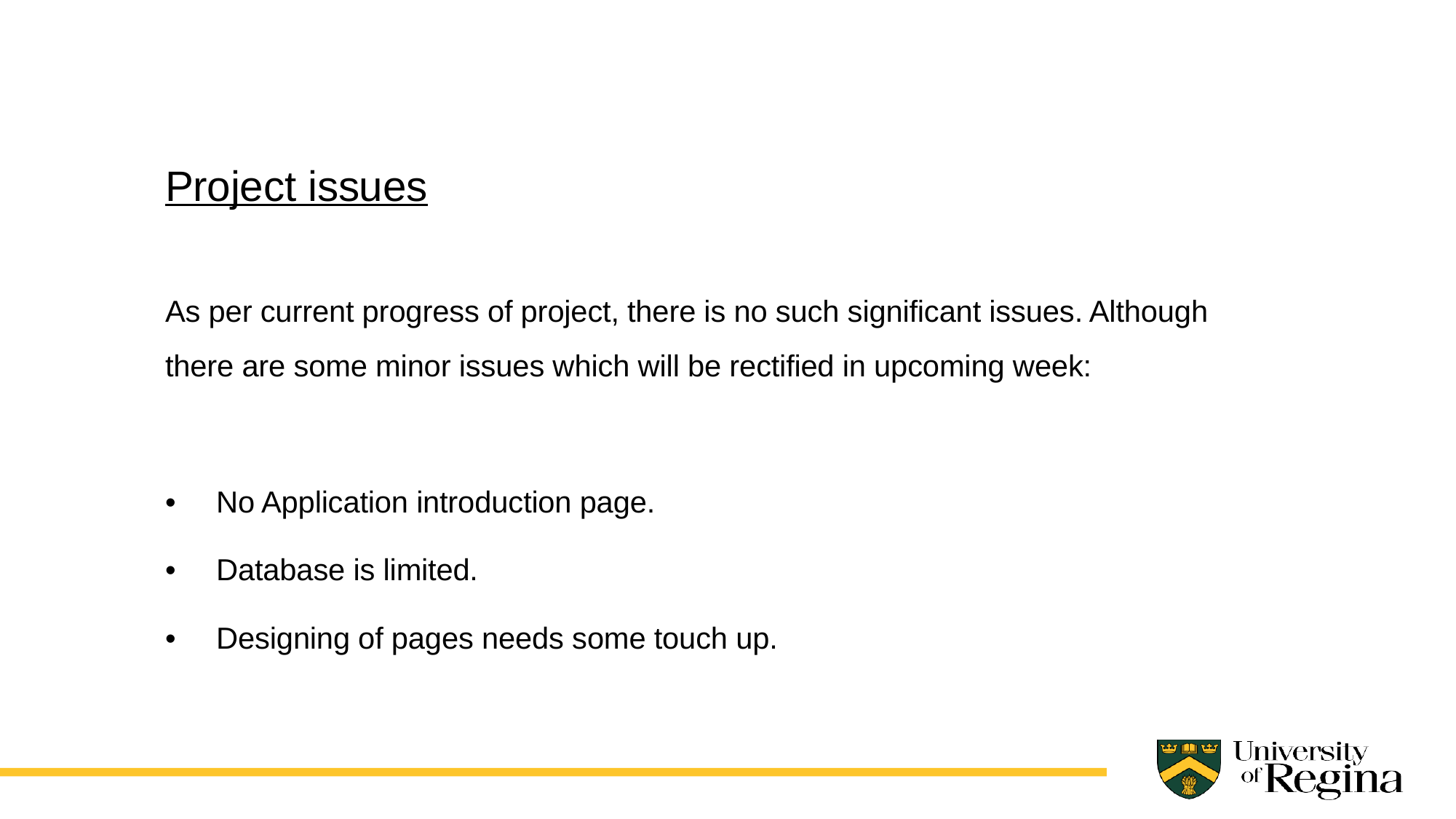

Project issues

As per current progress of project, there is no such significant issues. Although there are some minor issues which will be rectified in upcoming week:

•	No Application introduction page.
•	Database is limited.
•	Designing of pages needs some touch up.